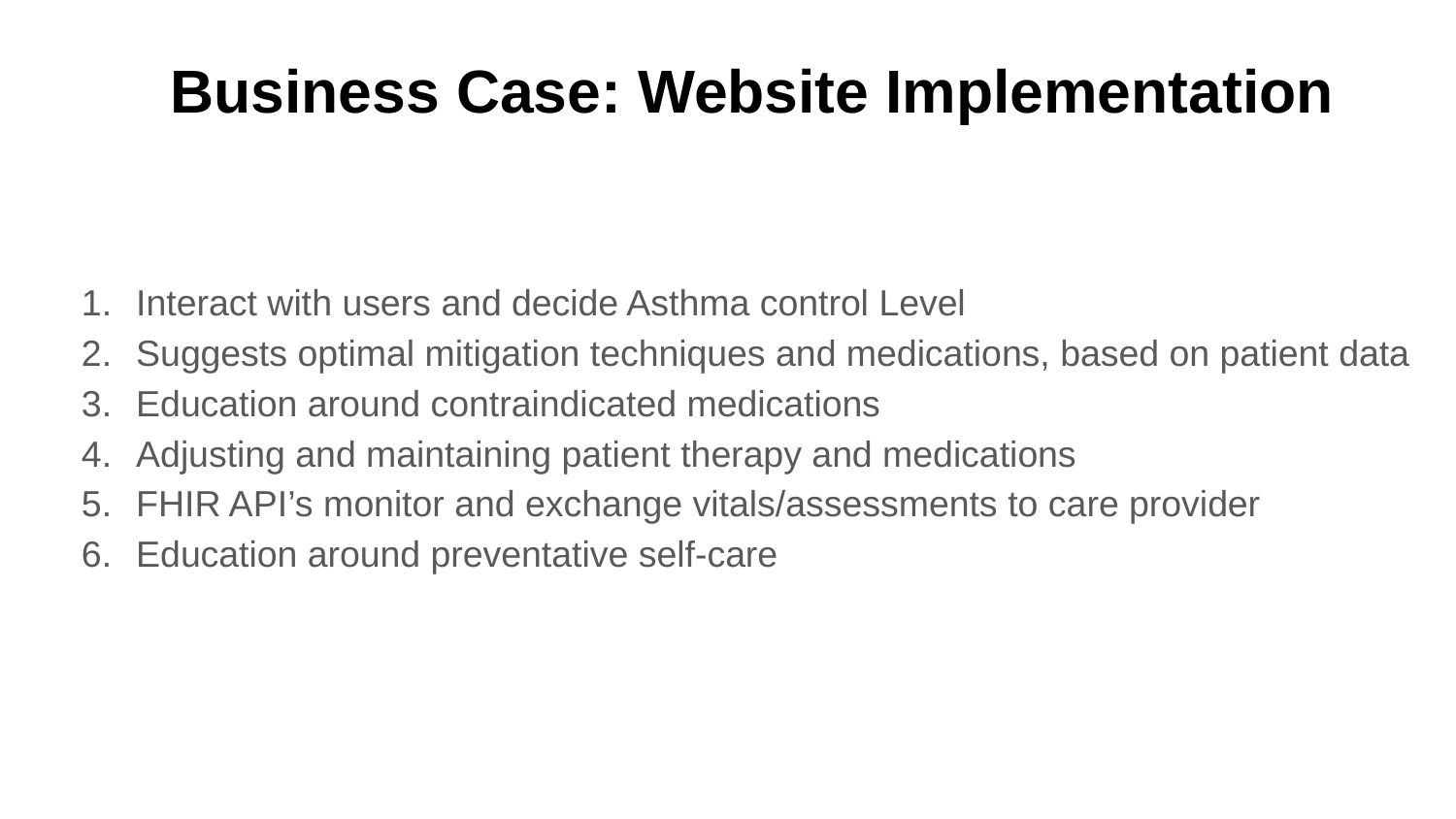

Business Case: Website Implementation

Interact with users and decide Asthma control Level
Suggests optimal mitigation techniques and medications, based on patient data
Education around contraindicated medications
Adjusting and maintaining patient therapy and medications
FHIR API’s monitor and exchange vitals/assessments to care provider
Education around preventative self-care